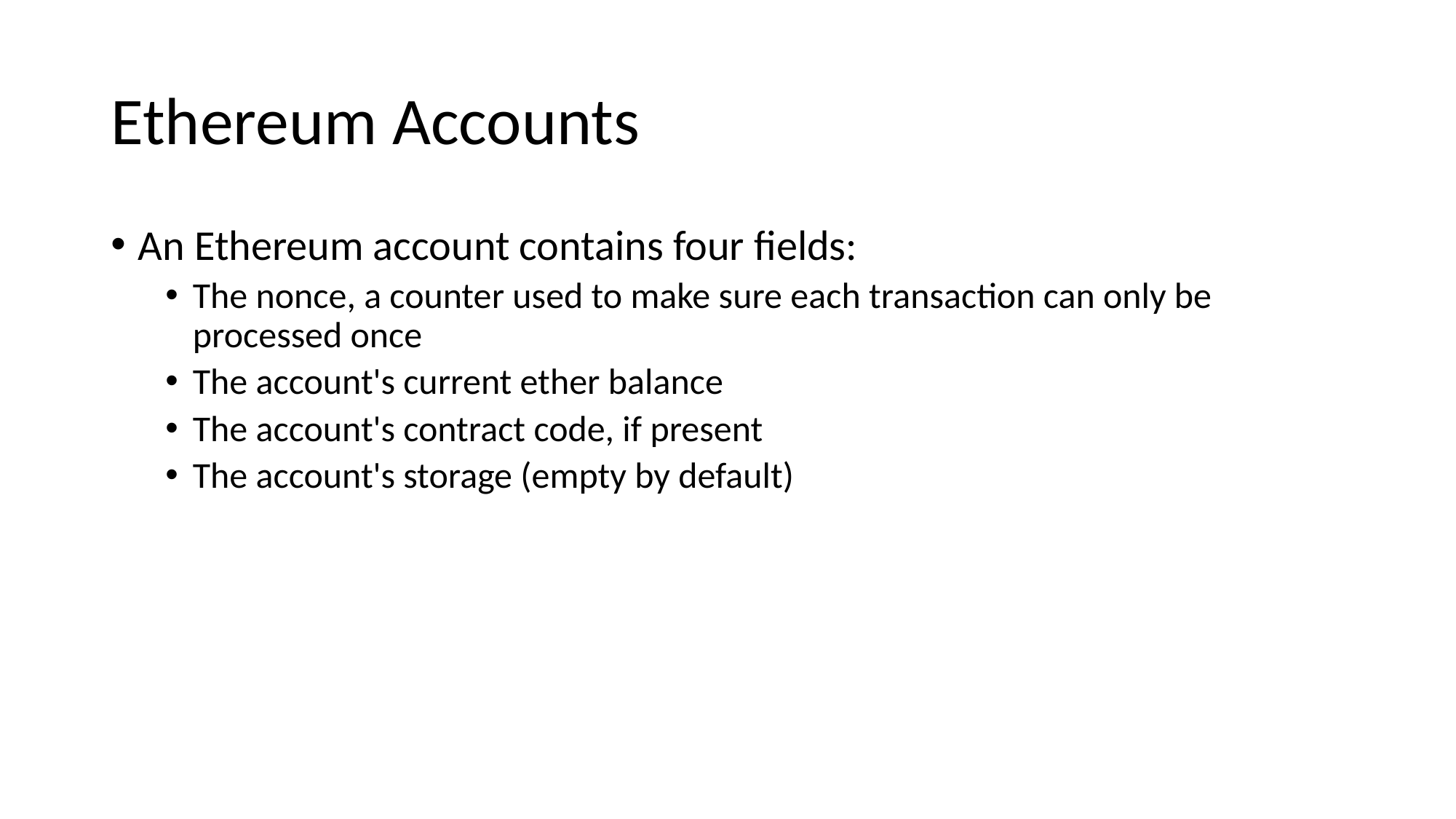

# Ethereum Accounts
An Ethereum account contains four fields:
The nonce, a counter used to make sure each transaction can only be processed once
The account's current ether balance
The account's contract code, if present
The account's storage (empty by default)